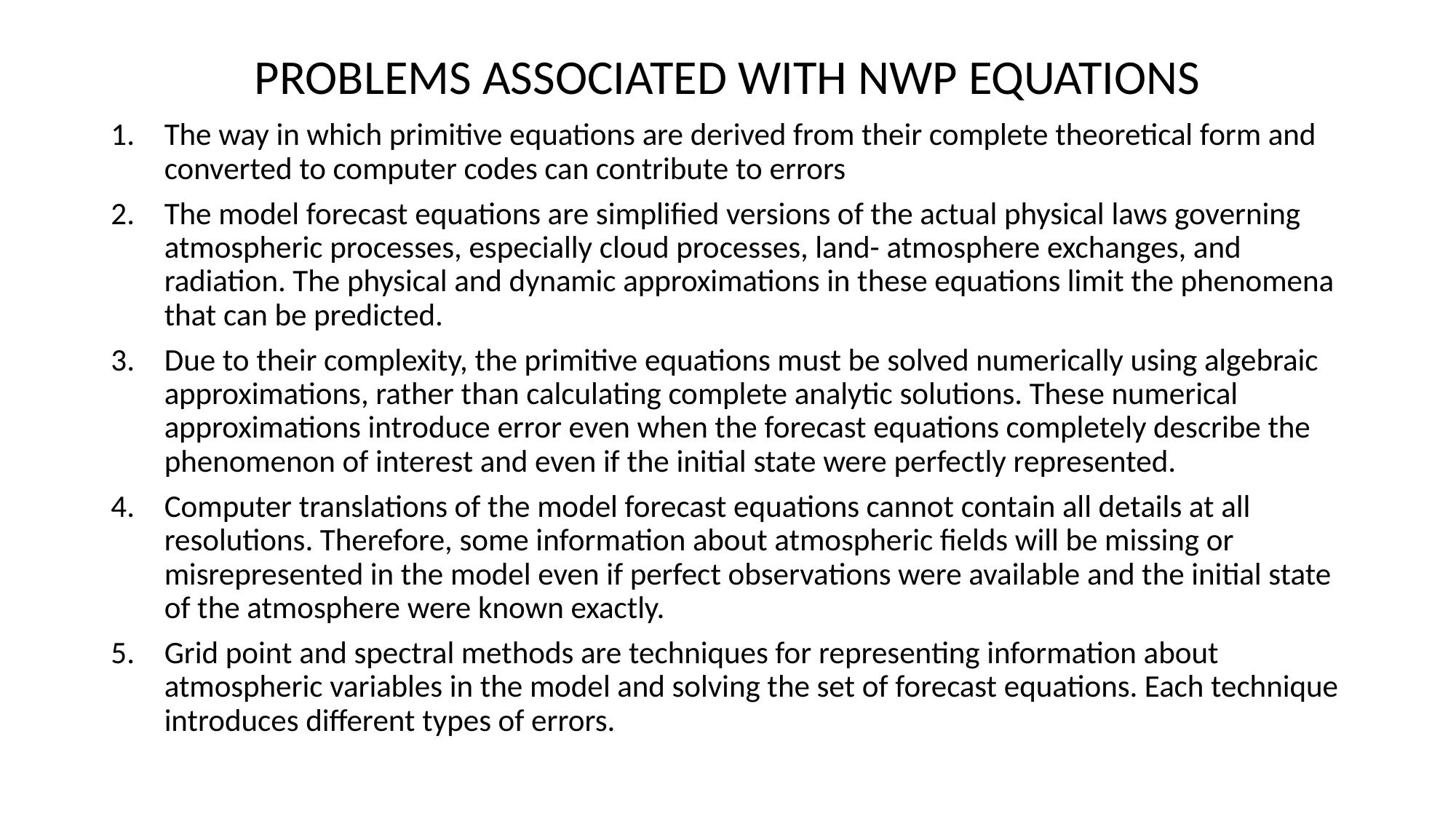

# PROBLEMS ASSOCIATED WITH NWP EQUATIONS
The way in which primitive equations are derived from their complete theoretical form and converted to computer codes can contribute to errors
The model forecast equations are simplified versions of the actual physical laws governing atmospheric processes, especially cloud processes, land- atmosphere exchanges, and radiation. The physical and dynamic approximations in these equations limit the phenomena that can be predicted.
Due to their complexity, the primitive equations must be solved numerically using algebraic approximations, rather than calculating complete analytic solutions. These numerical approximations introduce error even when the forecast equations completely describe the phenomenon of interest and even if the initial state were perfectly represented.
Computer translations of the model forecast equations cannot contain all details at all resolutions. Therefore, some information about atmospheric fields will be missing or misrepresented in the model even if perfect observations were available and the initial state of the atmosphere were known exactly.
Grid point and spectral methods are techniques for representing information about atmospheric variables in the model and solving the set of forecast equations. Each technique introduces different types of errors.